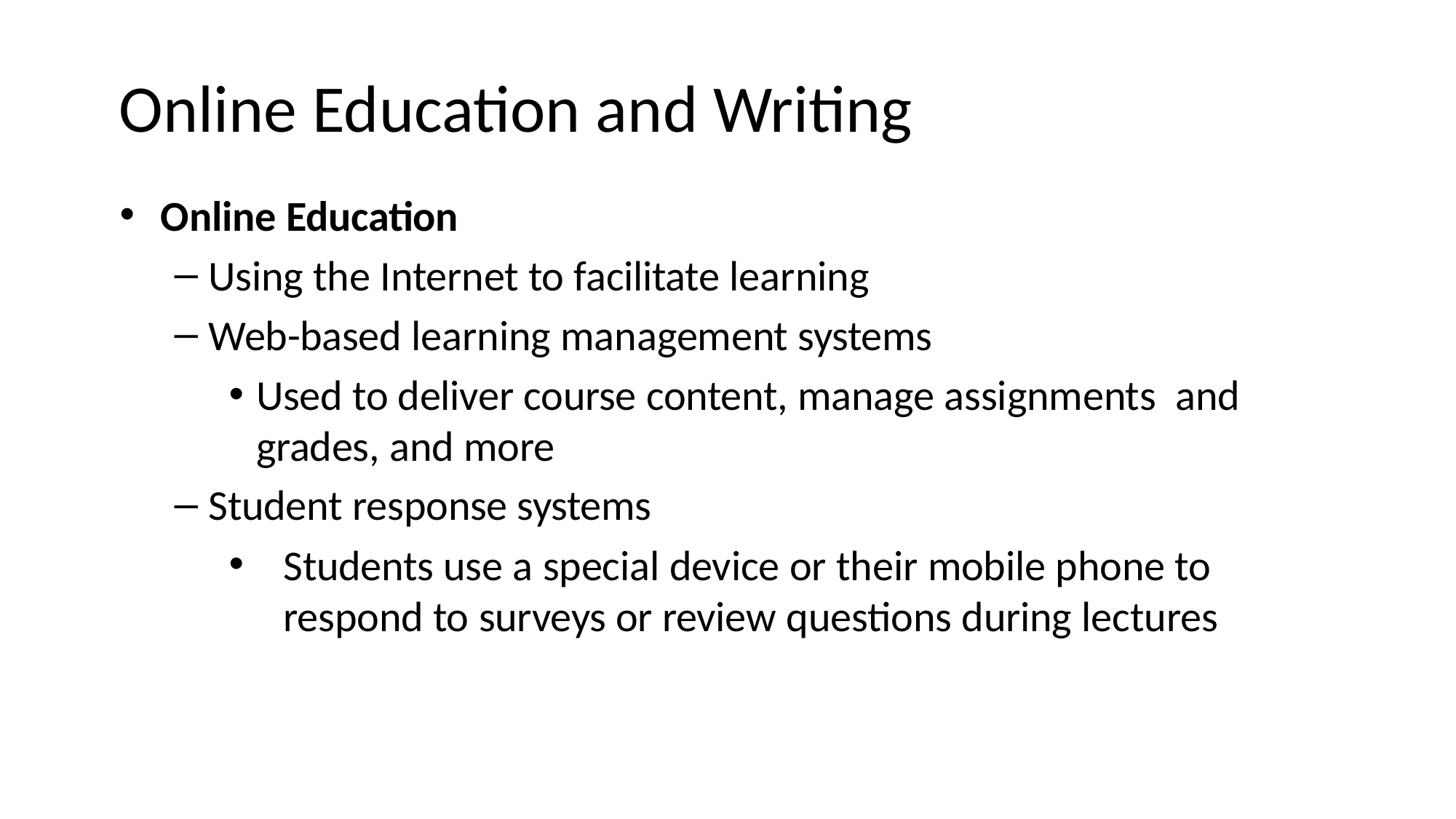

# Online Education and Writing
Online Education
Using the Internet to facilitate learning
Web-based learning management systems
Used to deliver course content, manage assignments  and grades, and more
Student response systems
Students use a special device or their mobile phone to respond to surveys or review questions during lectures
53